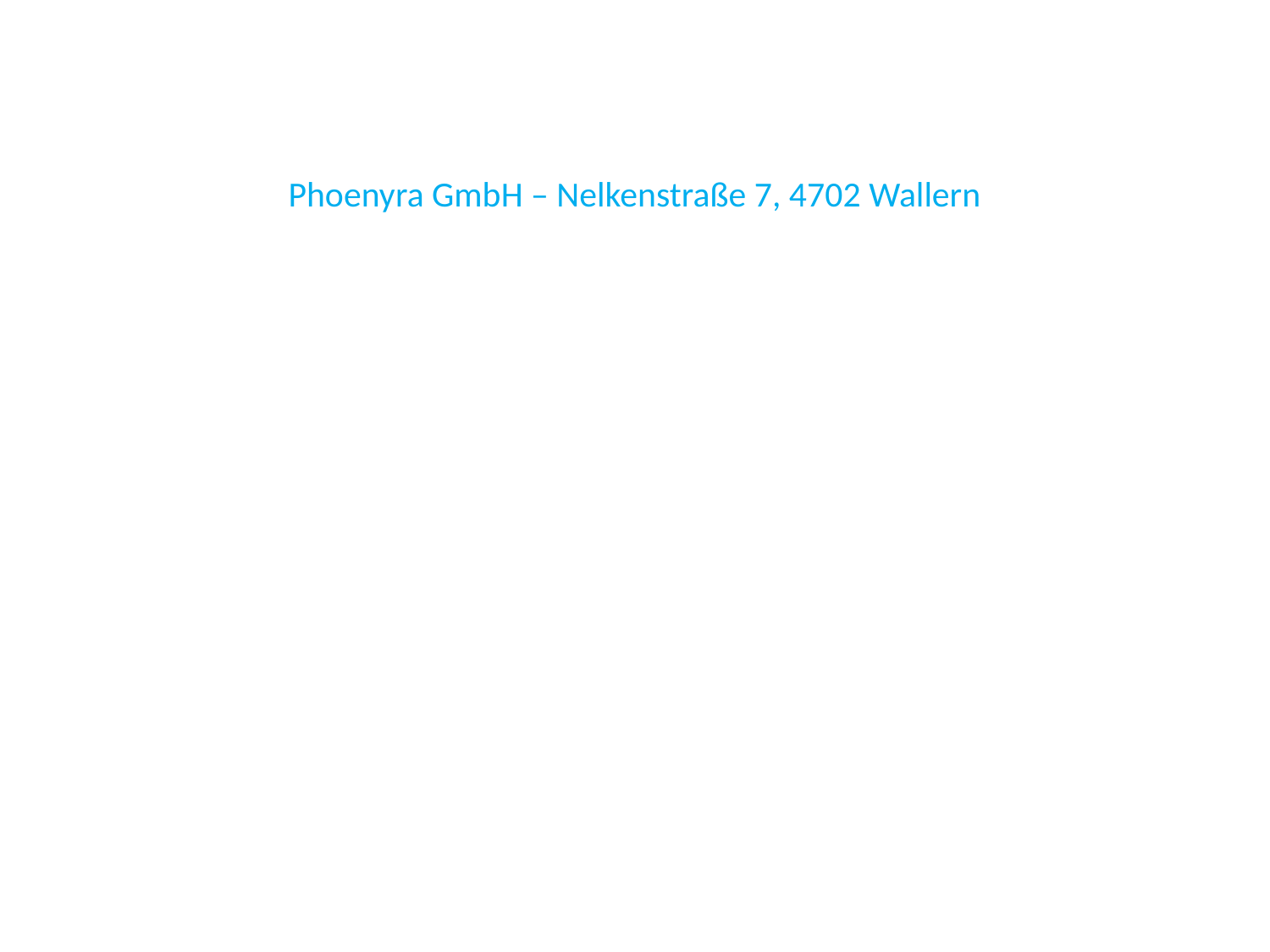

#

Phoenyra GmbH – Nelkenstraße 7, 4702 Wallern